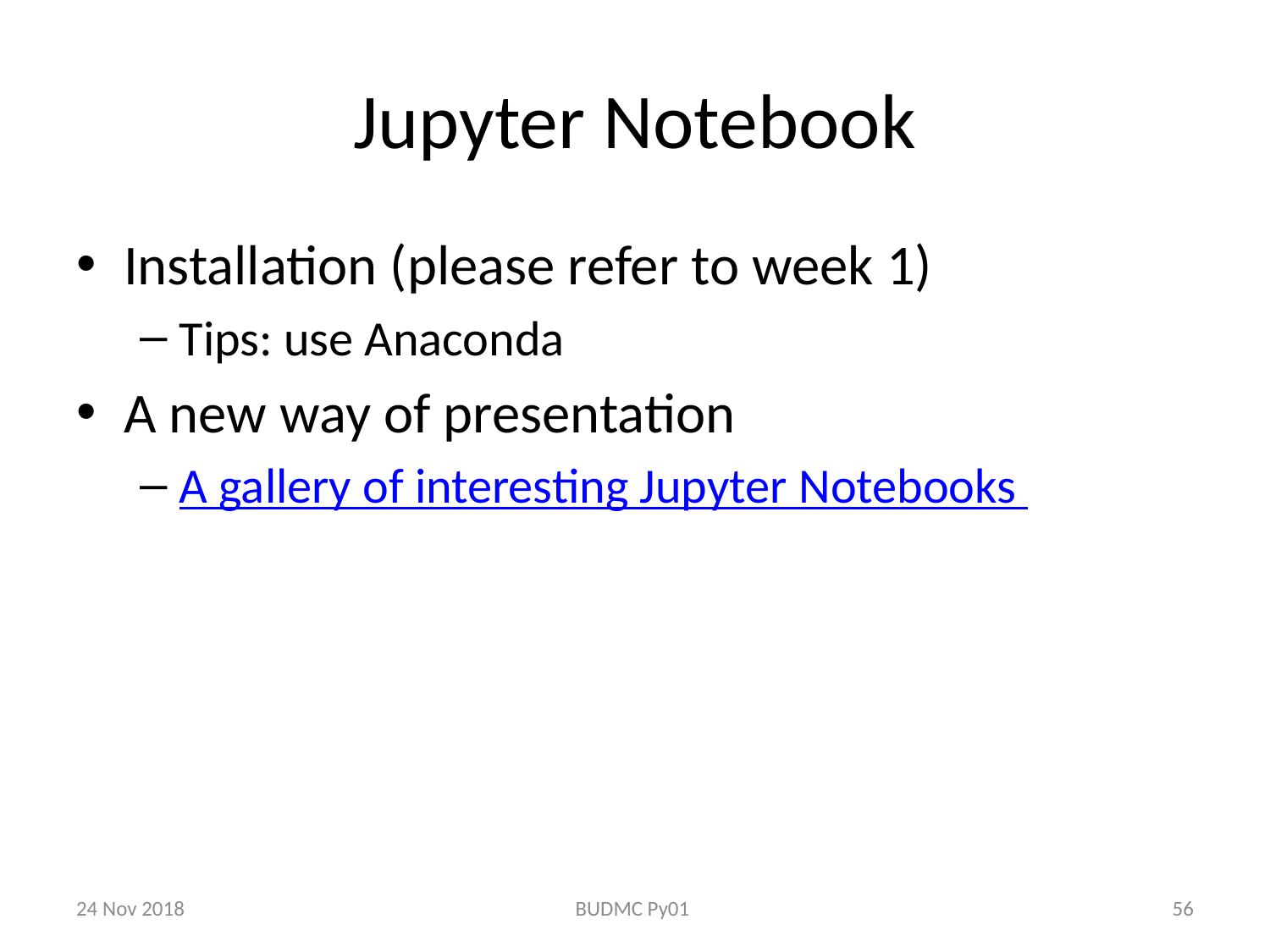

# Jupyter Notebook
Installation (please refer to week 1)
Tips: use Anaconda
A new way of presentation
A gallery of interesting Jupyter Notebooks

24 Nov 2018
BUDMC Py01
56